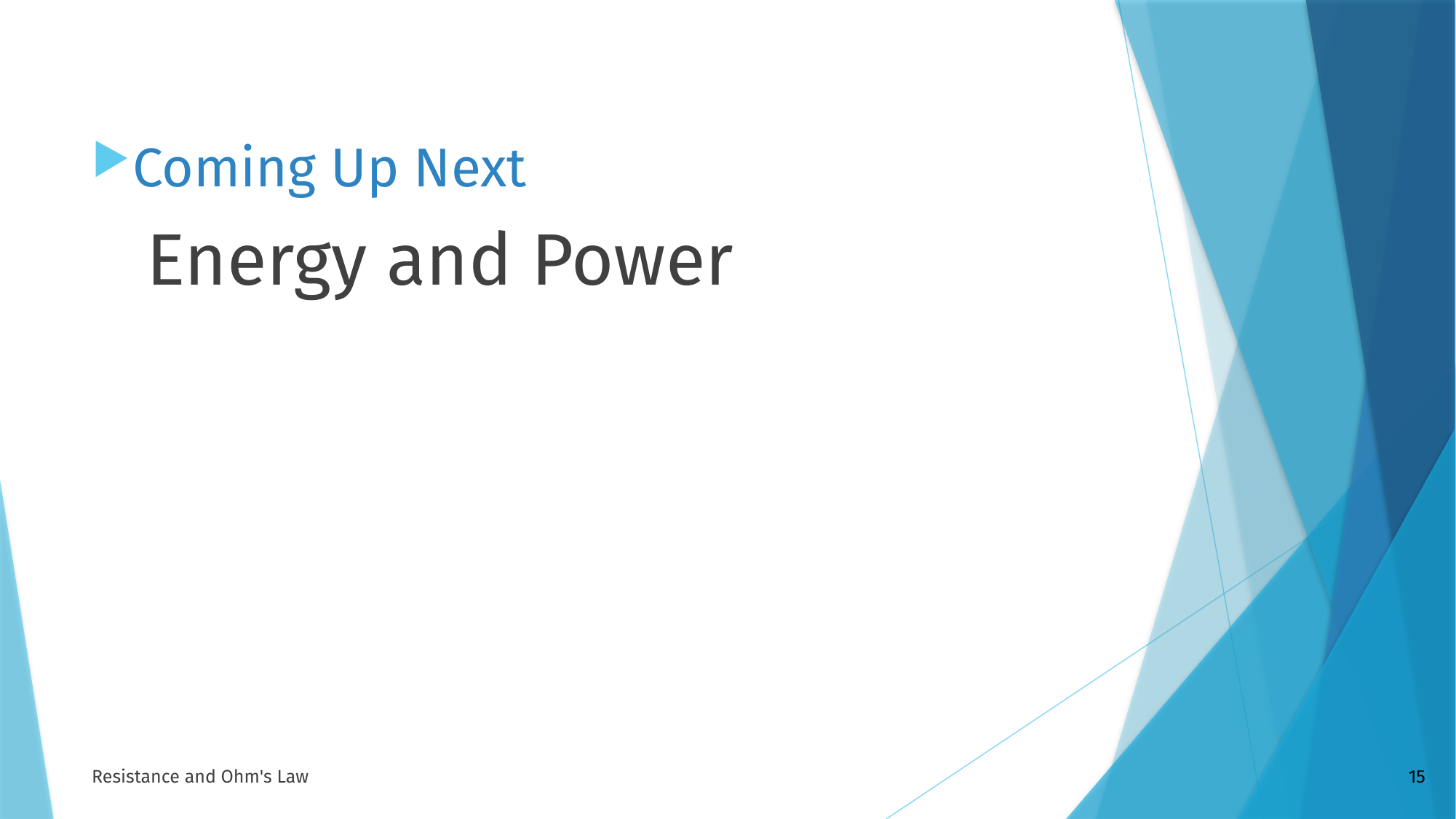

Coming Up Next
Energy and Power

Resistance and Ohm's Law
15